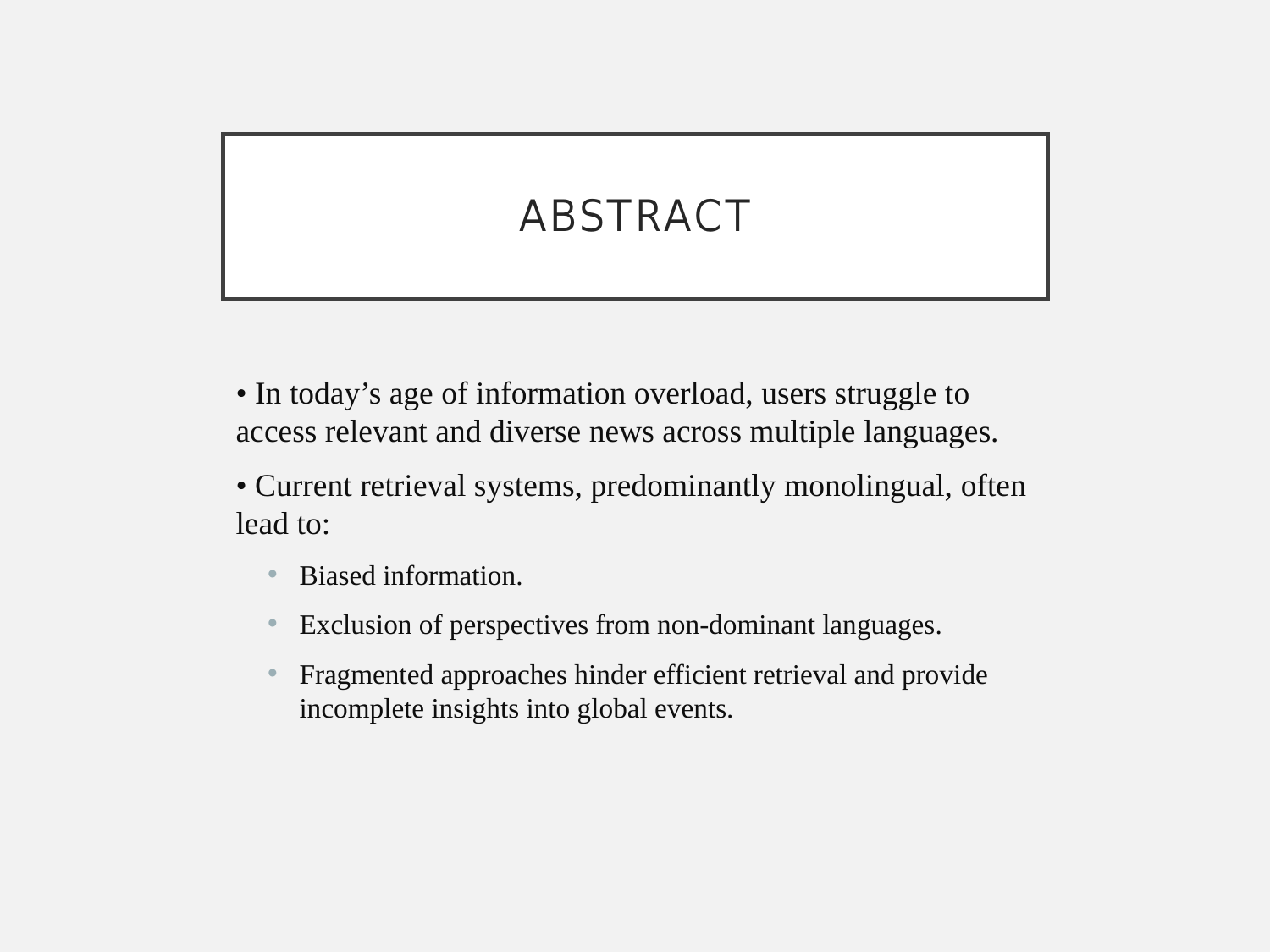

# Abstract
• In today’s age of information overload, users struggle to access relevant and diverse news across multiple languages.
• Current retrieval systems, predominantly monolingual, often lead to:
Biased information.
Exclusion of perspectives from non-dominant languages.
Fragmented approaches hinder efficient retrieval and provide incomplete insights into global events.